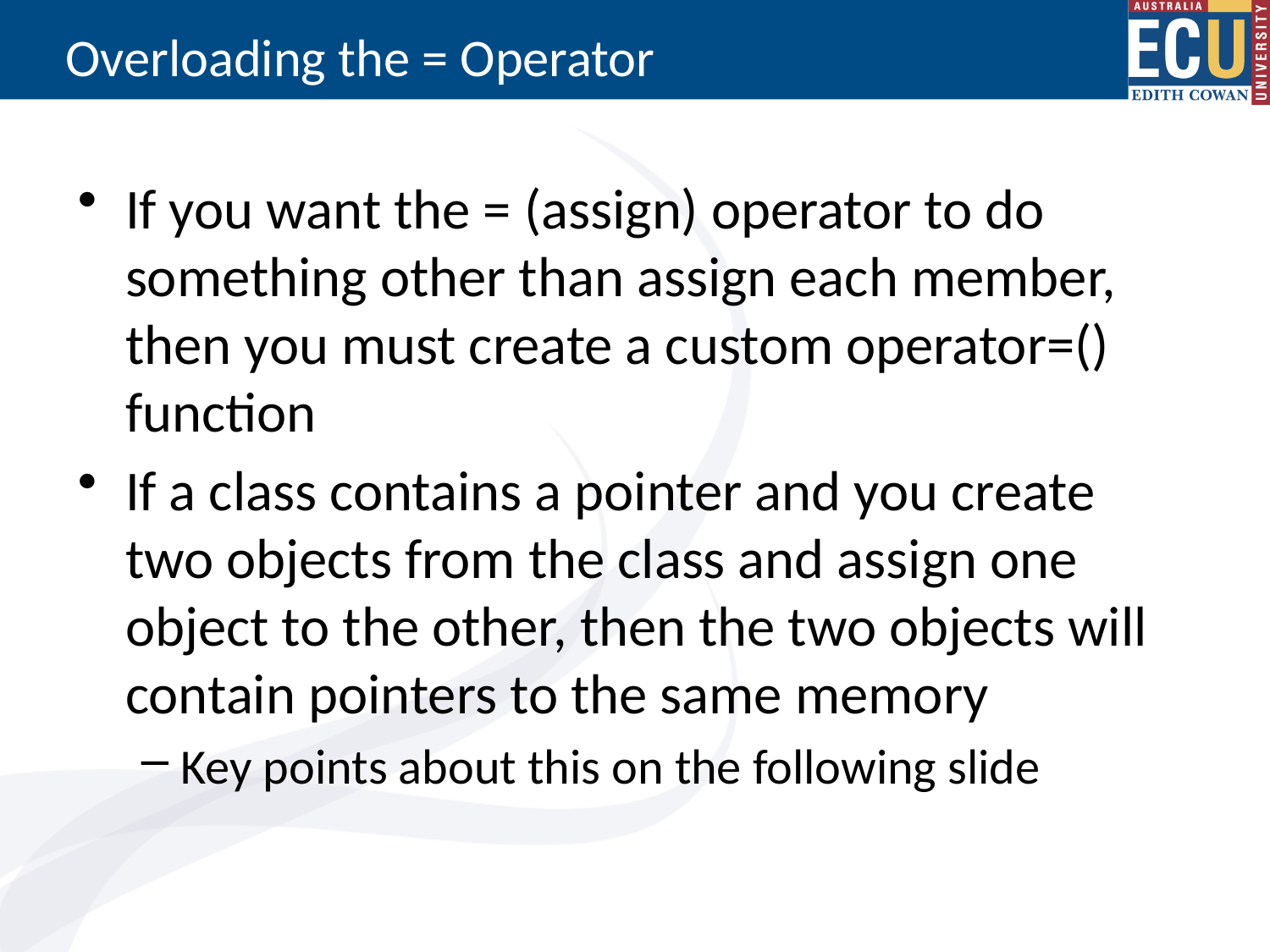

# Overloading the = Operator
If you want the = (assign) operator to do something other than assign each member, then you must create a custom operator=() function
If a class contains a pointer and you create two objects from the class and assign one object to the other, then the two objects will contain pointers to the same memory
Key points about this on the following slide